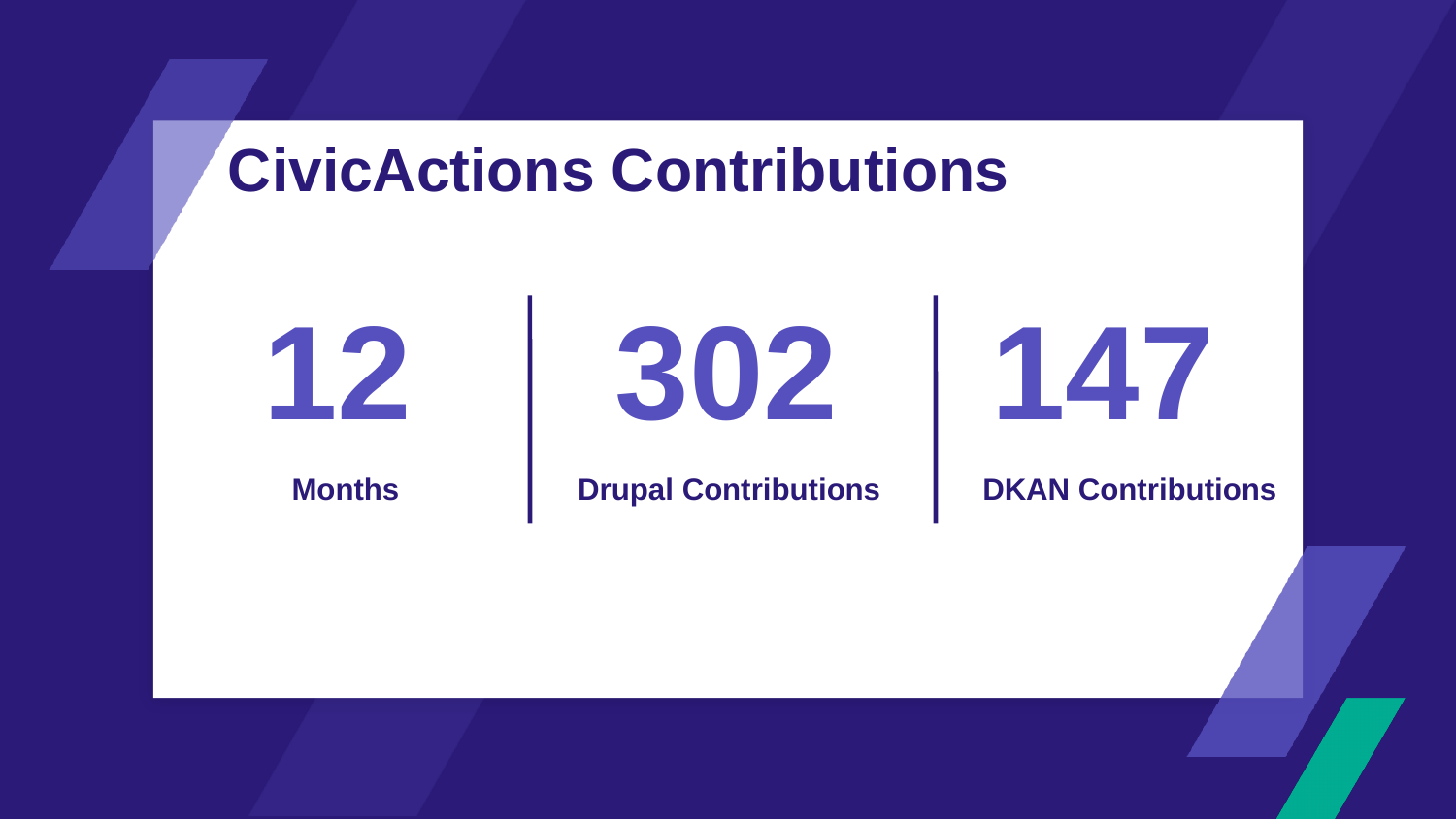

# CivicActions Contributions
12
302
147
Months
Drupal Contributions
DKAN Contributions